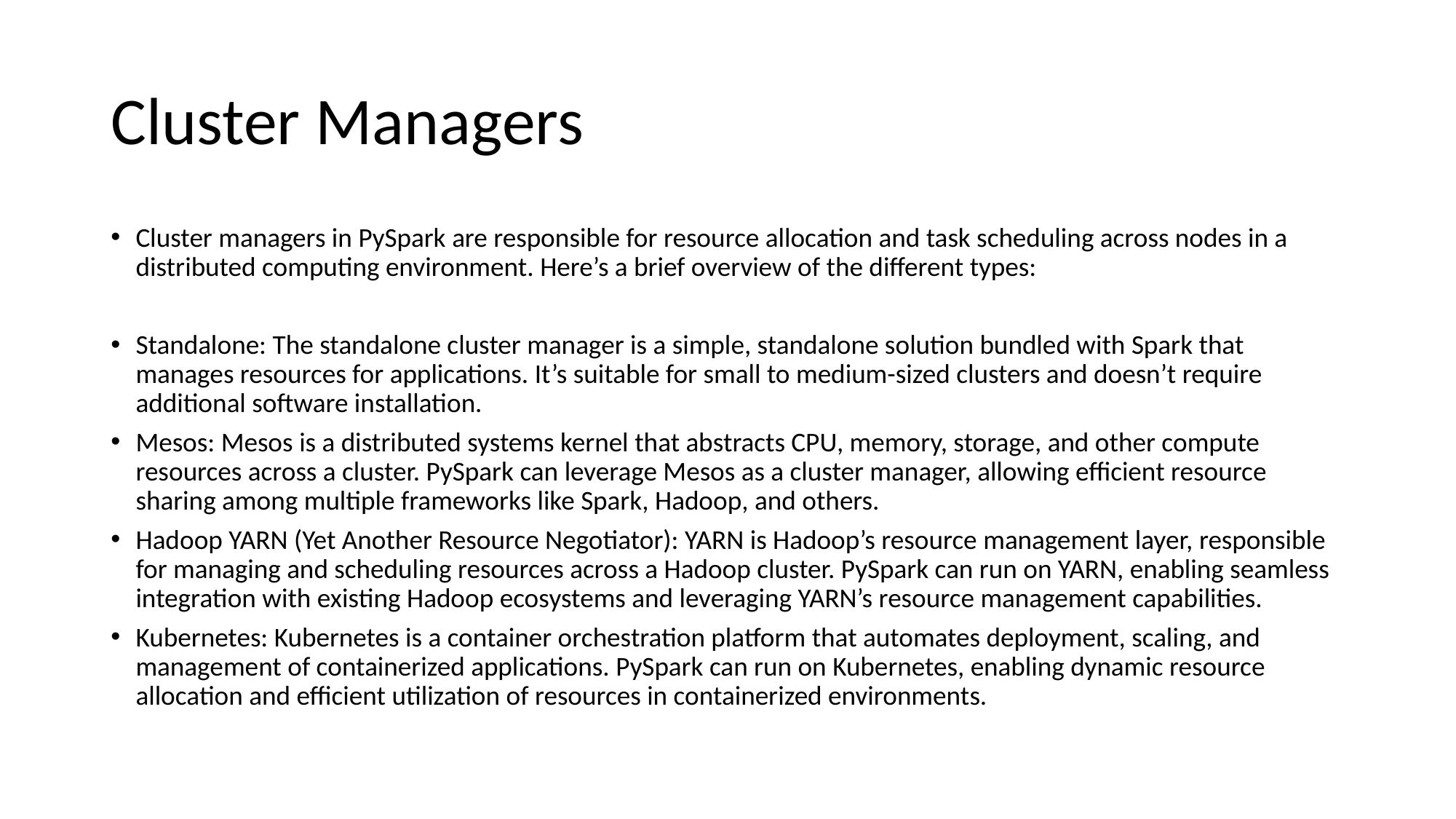

# Cluster Managers
Cluster managers in PySpark are responsible for resource allocation and task scheduling across nodes in a distributed computing environment. Here’s a brief overview of the different types:

Standalone: The standalone cluster manager is a simple, standalone solution bundled with Spark that manages resources for applications. It’s suitable for small to medium-sized clusters and doesn’t require additional software installation.
Mesos: Mesos is a distributed systems kernel that abstracts CPU, memory, storage, and other compute resources across a cluster. PySpark can leverage Mesos as a cluster manager, allowing efficient resource sharing among multiple frameworks like Spark, Hadoop, and others.
Hadoop YARN (Yet Another Resource Negotiator): YARN is Hadoop’s resource management layer, responsible for managing and scheduling resources across a Hadoop cluster. PySpark can run on YARN, enabling seamless integration with existing Hadoop ecosystems and leveraging YARN’s resource management capabilities.
Kubernetes: Kubernetes is a container orchestration platform that automates deployment, scaling, and management of containerized applications. PySpark can run on Kubernetes, enabling dynamic resource allocation and efficient utilization of resources in containerized environments.